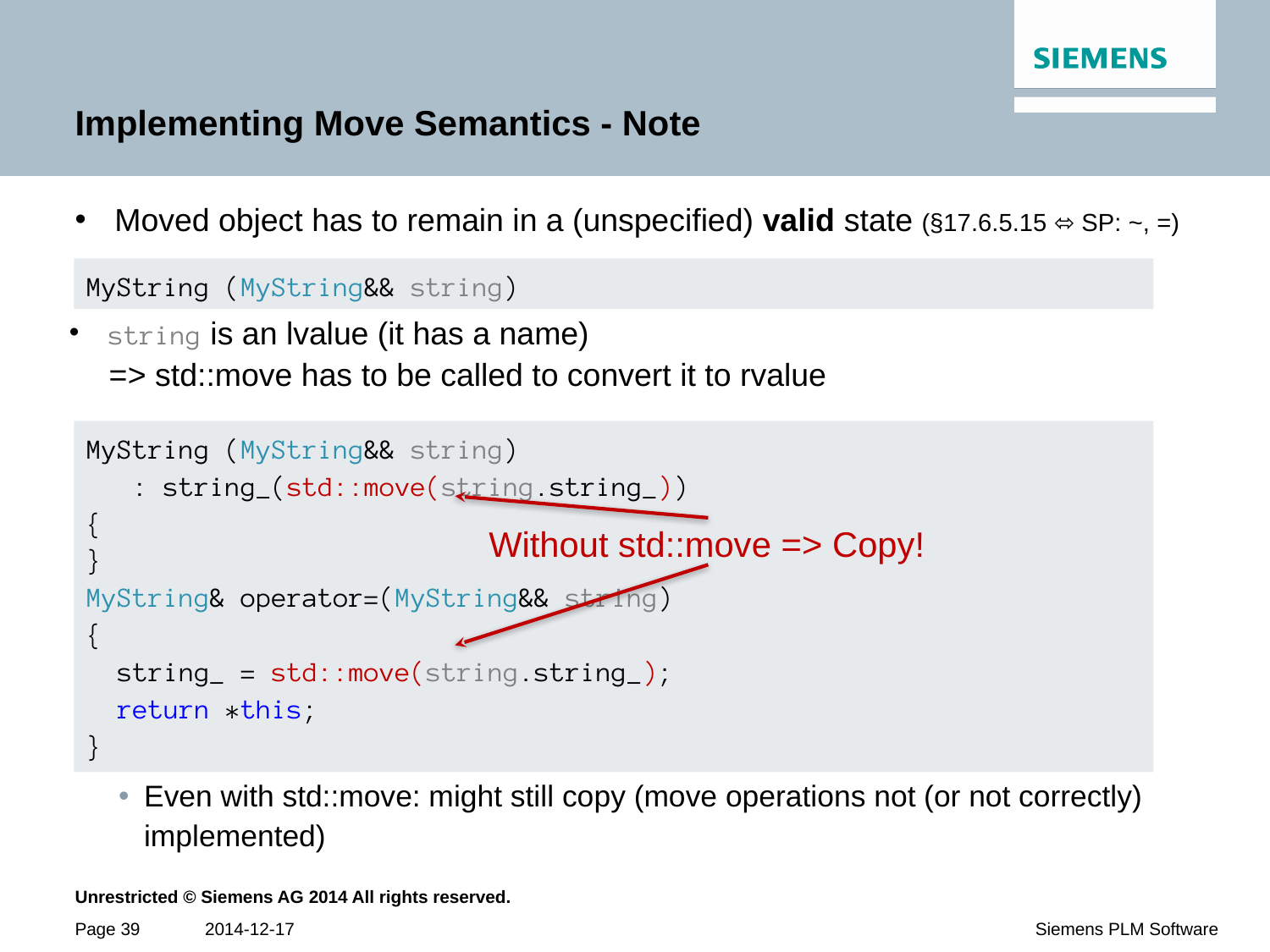

# Implementing Move Semantics - Note
Moved object has to remain in a (unspecified) valid state (§17.6.5.15 ⬄ SP: ~, =)
MyString (MyString&& string)
string is an lvalue (it has a name)
=> std::move has to be called to convert it to rvalue
MyString (MyString&& string)
   : string_(std::move(string.string_))
{
}
MyString& operator=(MyString&& string)
{
  string_ = std::move(string.string_);
  return *this;
}
Without std::move => Copy!

Even with std::move: might still copy (move operations not (or not correctly) implemented)